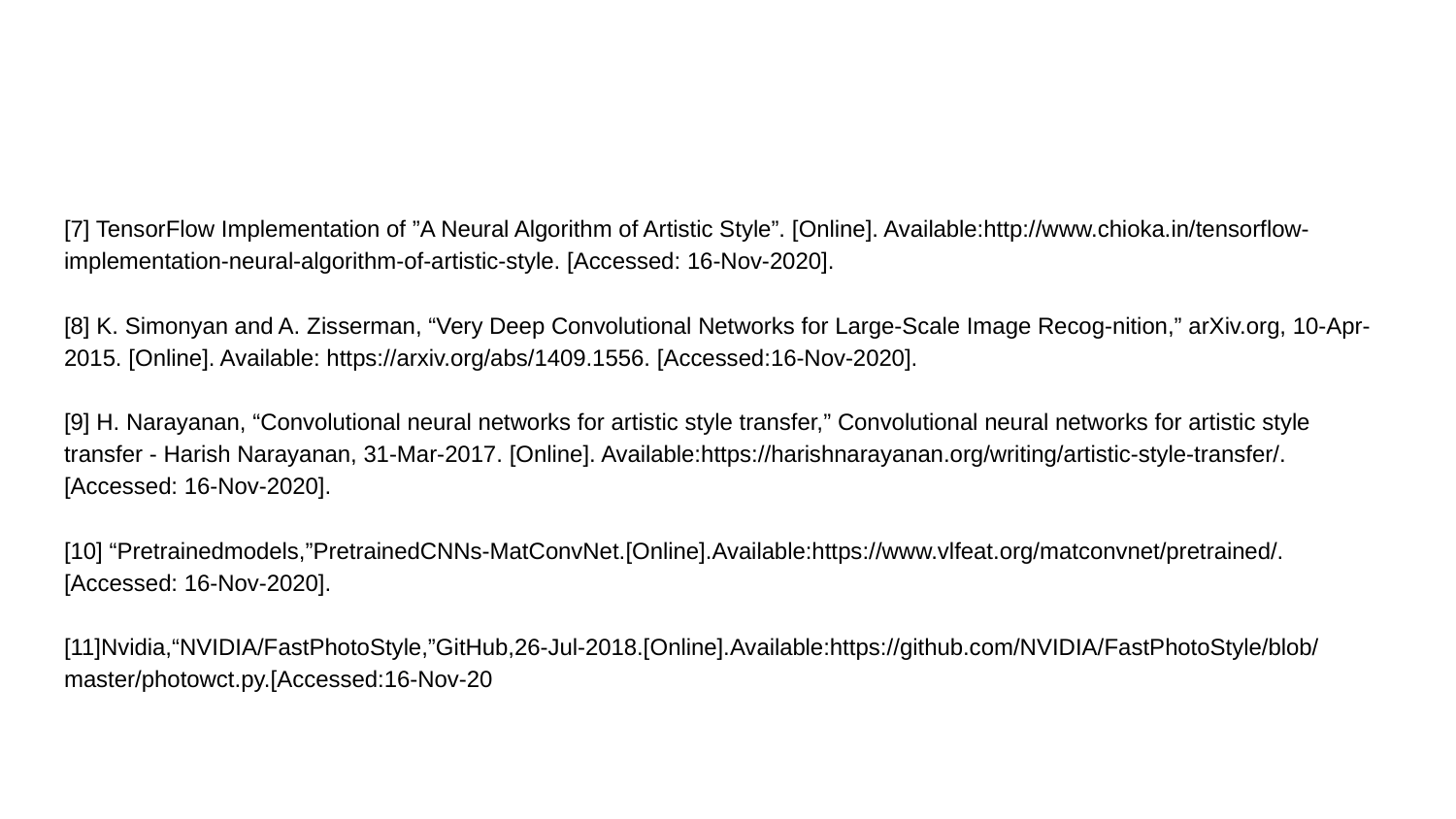

#
[7] TensorFlow Implementation of ”A Neural Algorithm of Artistic Style”. [Online]. Available:http://www.chioka.in/tensorflow-implementation-neural-algorithm-of-artistic-style. [Accessed: 16-Nov-2020].
[8] K. Simonyan and A. Zisserman, “Very Deep Convolutional Networks for Large-Scale Image Recog-nition,” arXiv.org, 10-Apr-2015. [Online]. Available: https://arxiv.org/abs/1409.1556. [Accessed:16-Nov-2020].
[9] H. Narayanan, “Convolutional neural networks for artistic style transfer,” Convolutional neural networks for artistic style transfer - Harish Narayanan, 31-Mar-2017. [Online]. Available:https://harishnarayanan.org/writing/artistic-style-transfer/. [Accessed: 16-Nov-2020].
[10] “Pretrainedmodels,”PretrainedCNNs-MatConvNet.[Online].Available:https://www.vlfeat.org/matconvnet/pretrained/. [Accessed: 16-Nov-2020].
[11]Nvidia,“NVIDIA/FastPhotoStyle,”GitHub,26-Jul-2018.[Online].Available:https://github.com/NVIDIA/FastPhotoStyle/blob/master/photowct.py.[Accessed:16-Nov-20